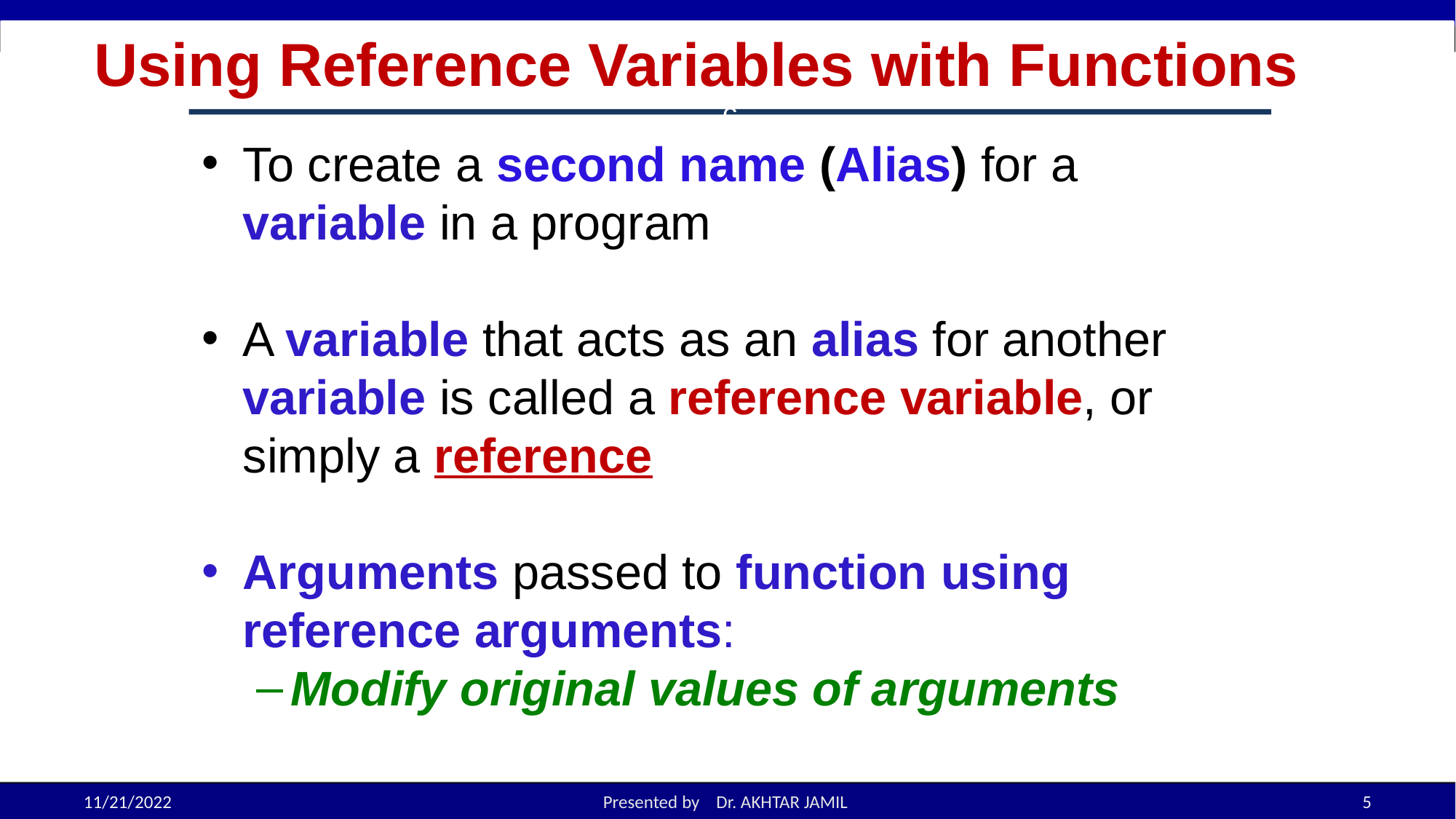

# Using Reference Variables with Functions
c
To create a second name (Alias) for a variable in a program

A variable that acts as an alias for another variable is called a reference variable, or simply a reference
Arguments passed to function using reference arguments:
Modify original values of arguments
11/21/2022
Presented by    Dr. AKHTAR JAMIL
5